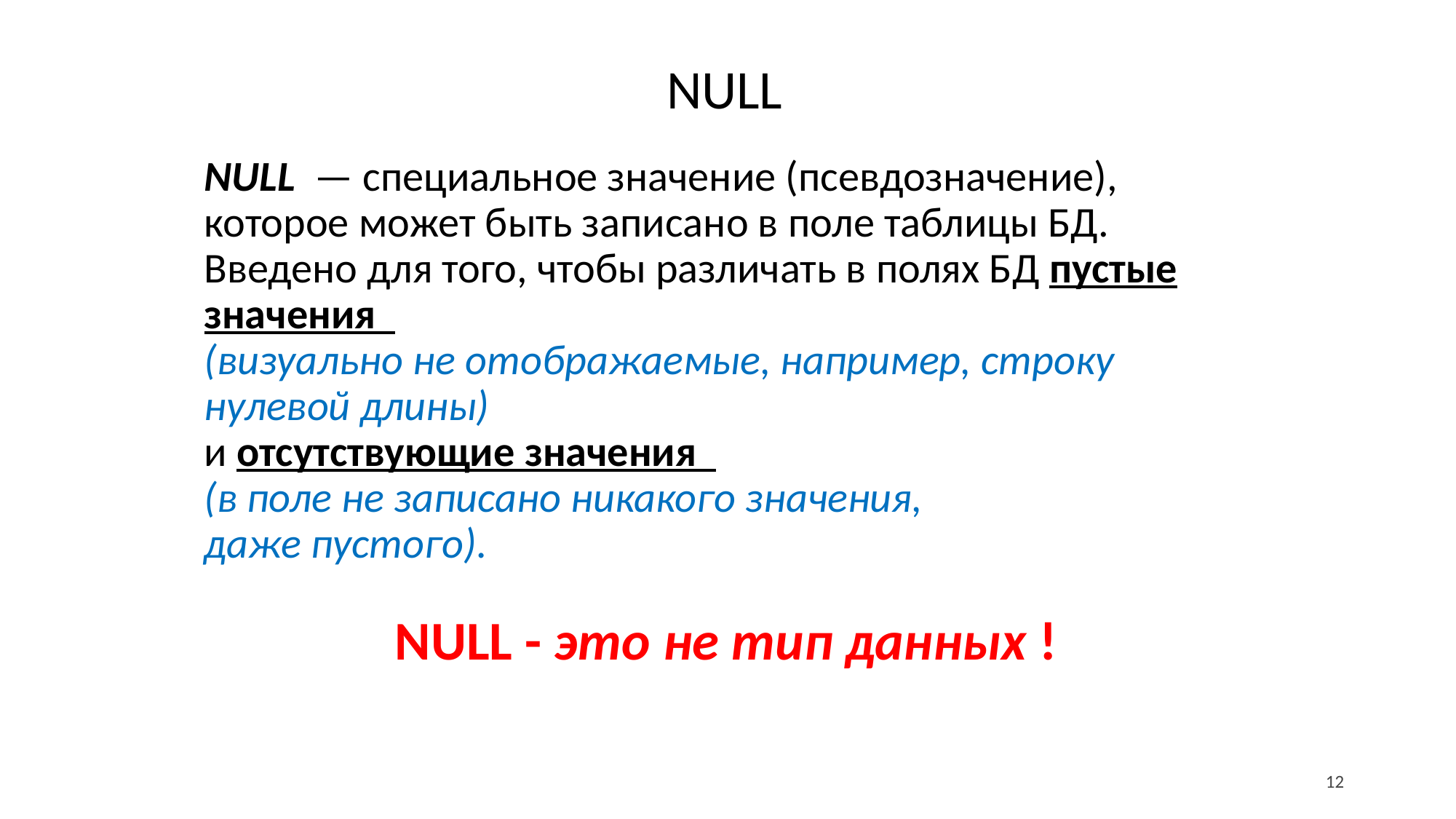

# NULL
NULL  — специальное значение (псевдозначение), которое может быть записано в поле таблицы БД.
Введено для того, чтобы различать в полях БД пустые значения
(визуально не отображаемые, например, строку нулевой длины)
и отсутствующие значения
(в поле не записано никакого значения,
даже пустого).

NULL - это не тип данных !

12